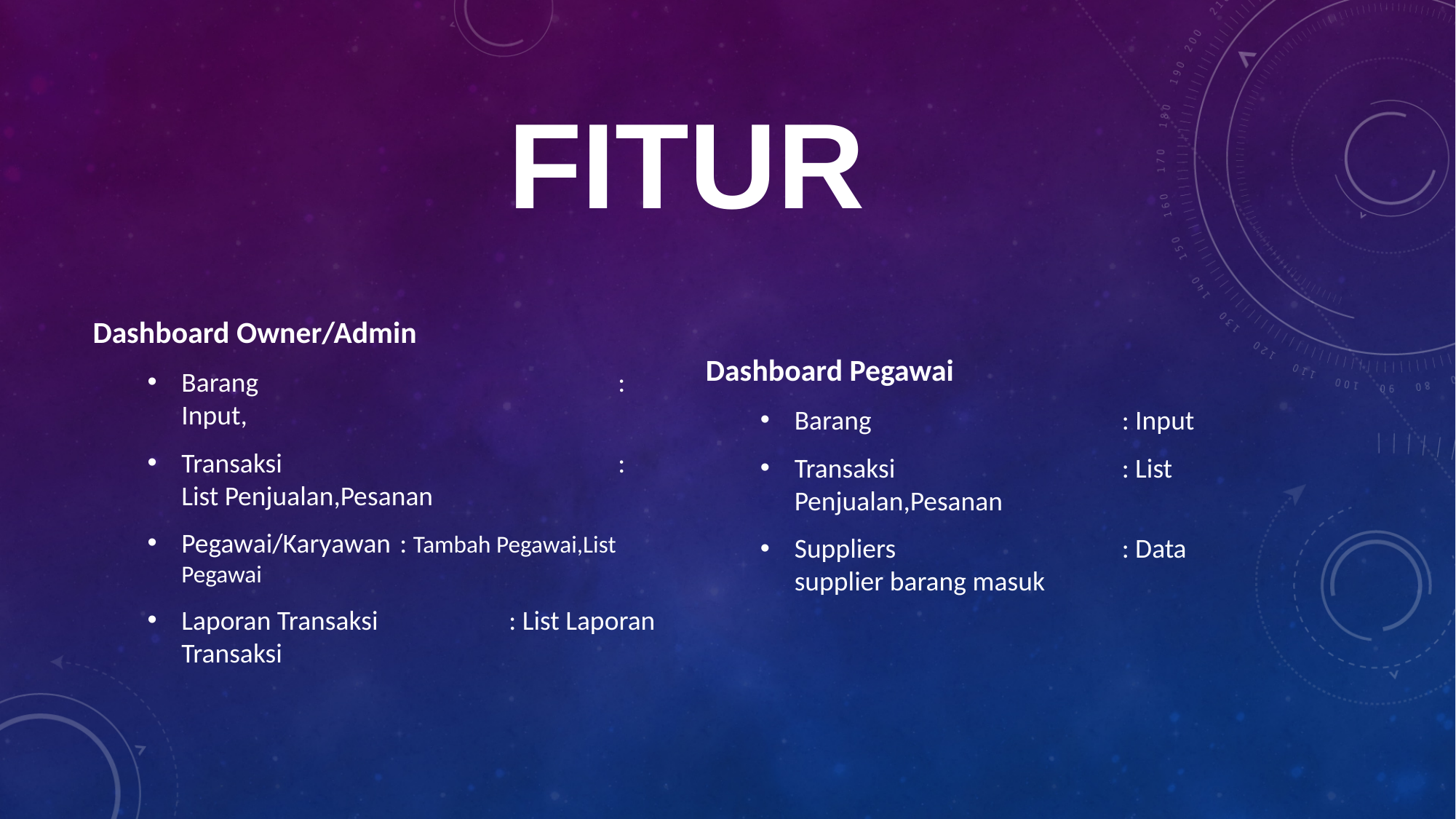

# FITUR

Dashboard Owner/Admin
Barang				: Input,
Transaksi				: List Penjualan,Pesanan
Pegawai/Karyawan	: Tambah Pegawai,List Pegawai
Laporan Transaksi		: List Laporan Transaksi

Dashboard Pegawai
Barang 			: Input
Transaksi			: List Penjualan,Pesanan
Suppliers			: Data supplier barang masuk